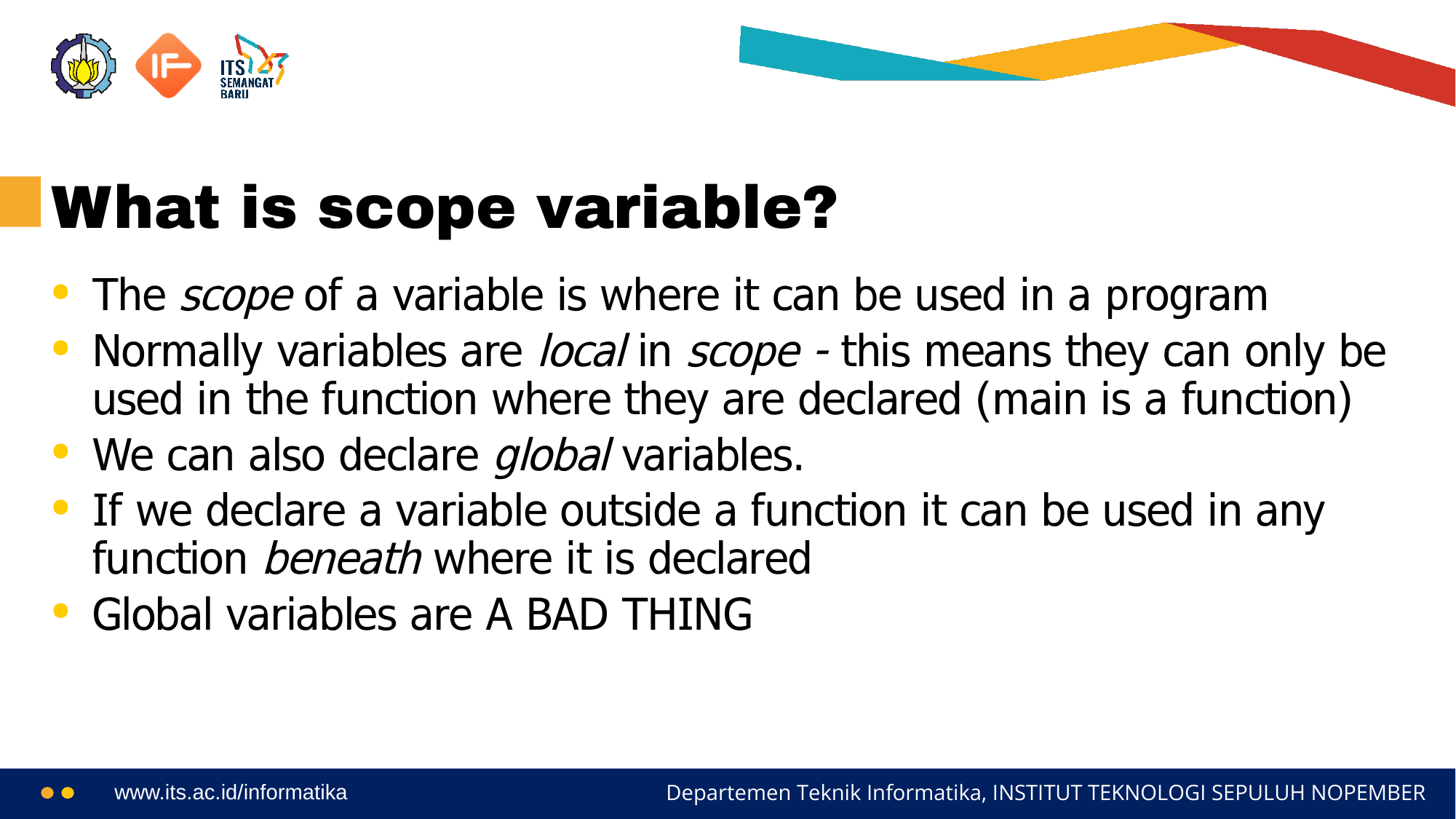

# What is scope variable?
The scope of a variable is where it can be used in a program
Normally variables are local in scope - this means they can only be used in the function where they are declared (main is a function)
We can also declare global variables.
If we declare a variable outside a function it can be used in any function beneath where it is declared
Global variables are A BAD THING